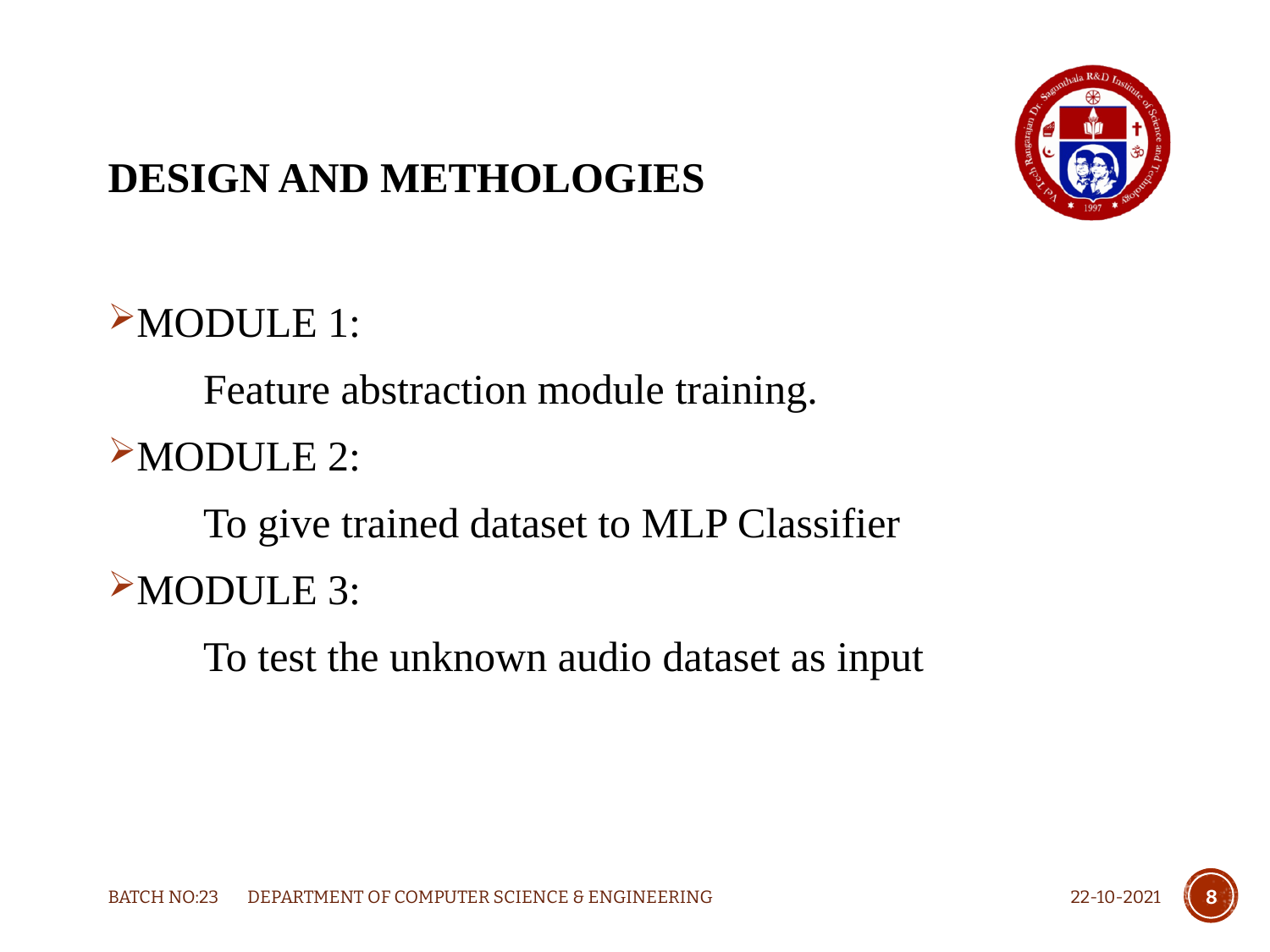

# DESIGN AND METHOLOGIES
MODULE 1:
         Feature abstraction module training.
MODULE 2:
         To give trained dataset to MLP Classifier
MODULE 3:
         To test the unknown audio dataset as input

BATCH NO:23        DEPARTMENT OF COMPUTER SCIENCE & ENGINEERING
22-10-2021
8